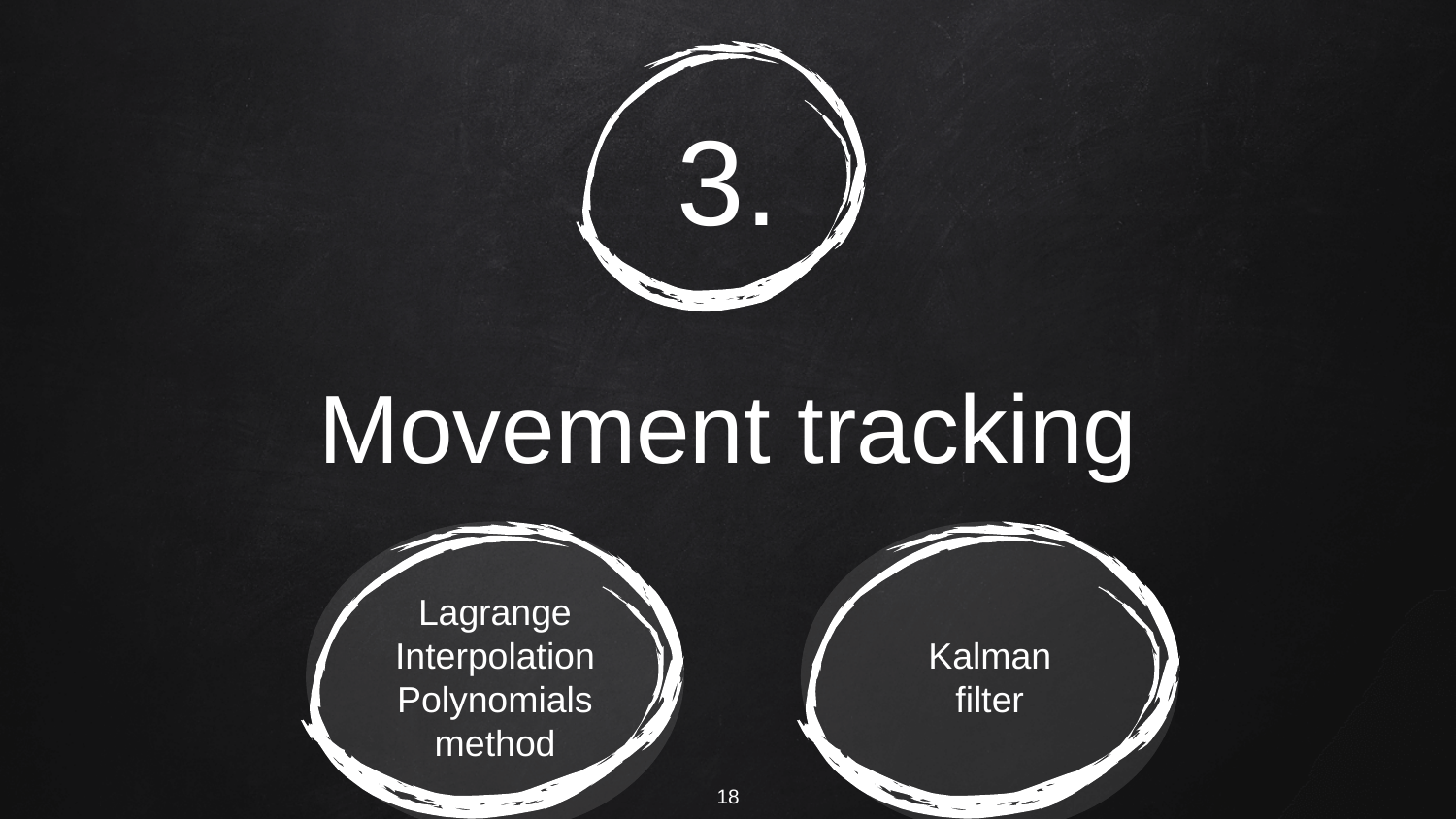

# 3.

Movement tracking

Lagrange
Interpolation
Polynomials
method

Kalman
filter
18